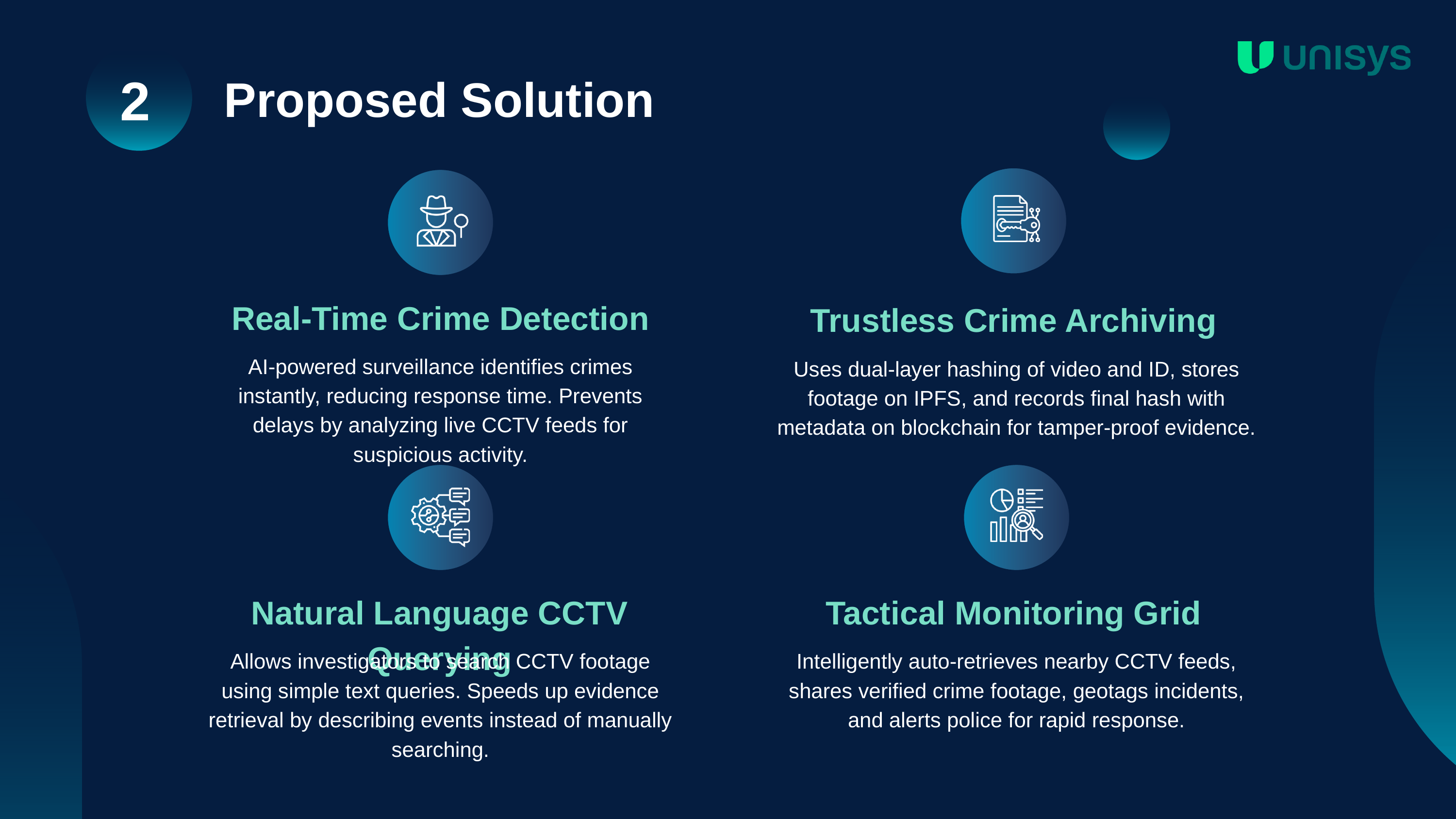

2
Proposed Solution

Real-Time Crime Detection
Trustless Crime Archiving
AI-powered surveillance identifies crimes instantly, reducing response time. Prevents delays by analyzing live CCTV feeds for suspicious activity.
Uses dual-layer hashing of video and ID, stores footage on IPFS, and records final hash with metadata on blockchain for tamper-proof evidence.

Natural Language CCTV Querying
Tactical Monitoring Grid
Allows investigators to search CCTV footage using simple text queries. Speeds up evidence retrieval by describing events instead of manually searching.
Intelligently auto-retrieves nearby CCTV feeds, shares verified crime footage, geotags incidents, and alerts police for rapid response.